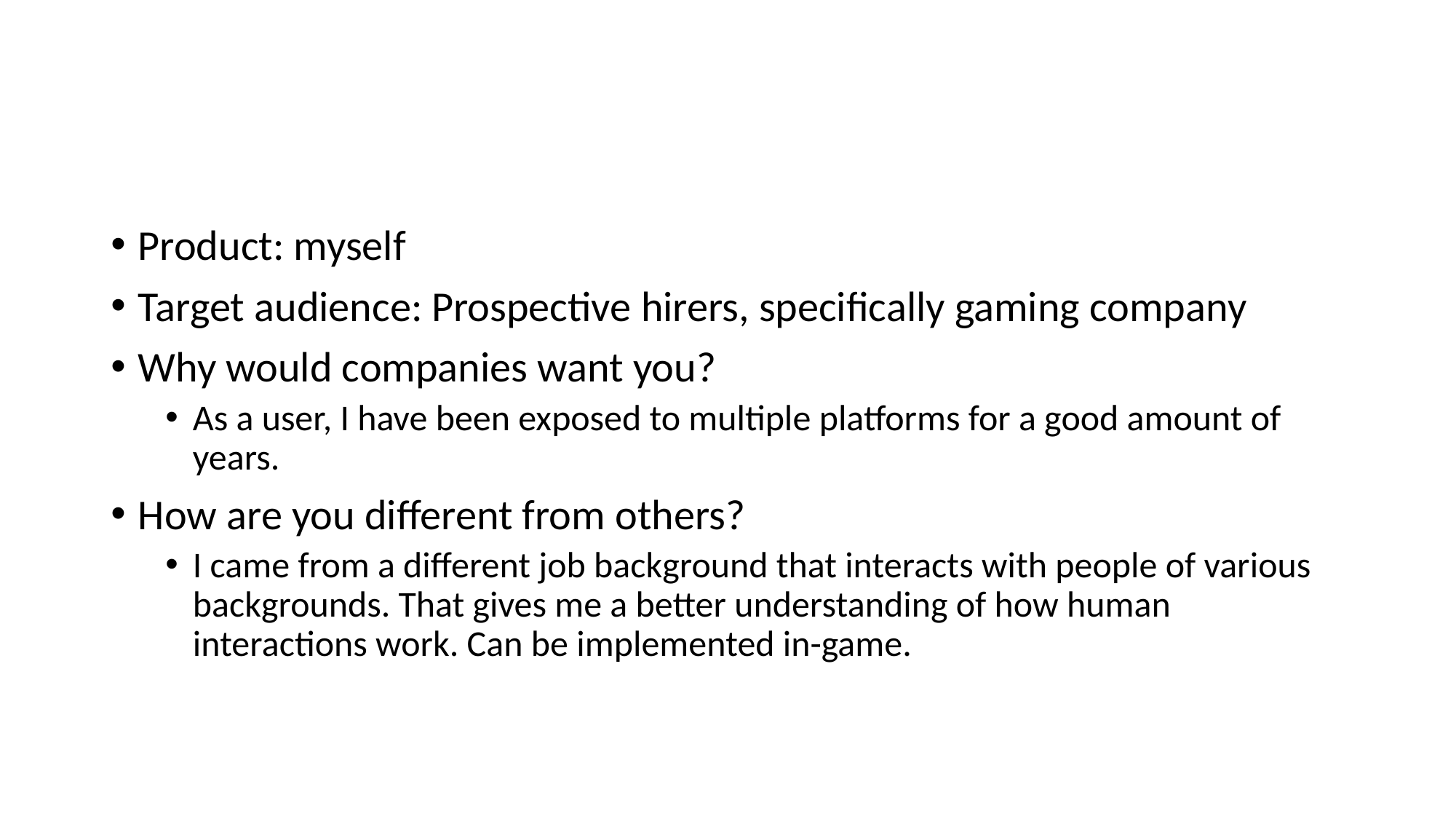

#
Product: myself
Target audience: Prospective hirers, specifically gaming company
Why would companies want you?
As a user, I have been exposed to multiple platforms for a good amount of years.
How are you different from others?
I came from a different job background that interacts with people of various backgrounds. That gives me a better understanding of how human interactions work. Can be implemented in-game.